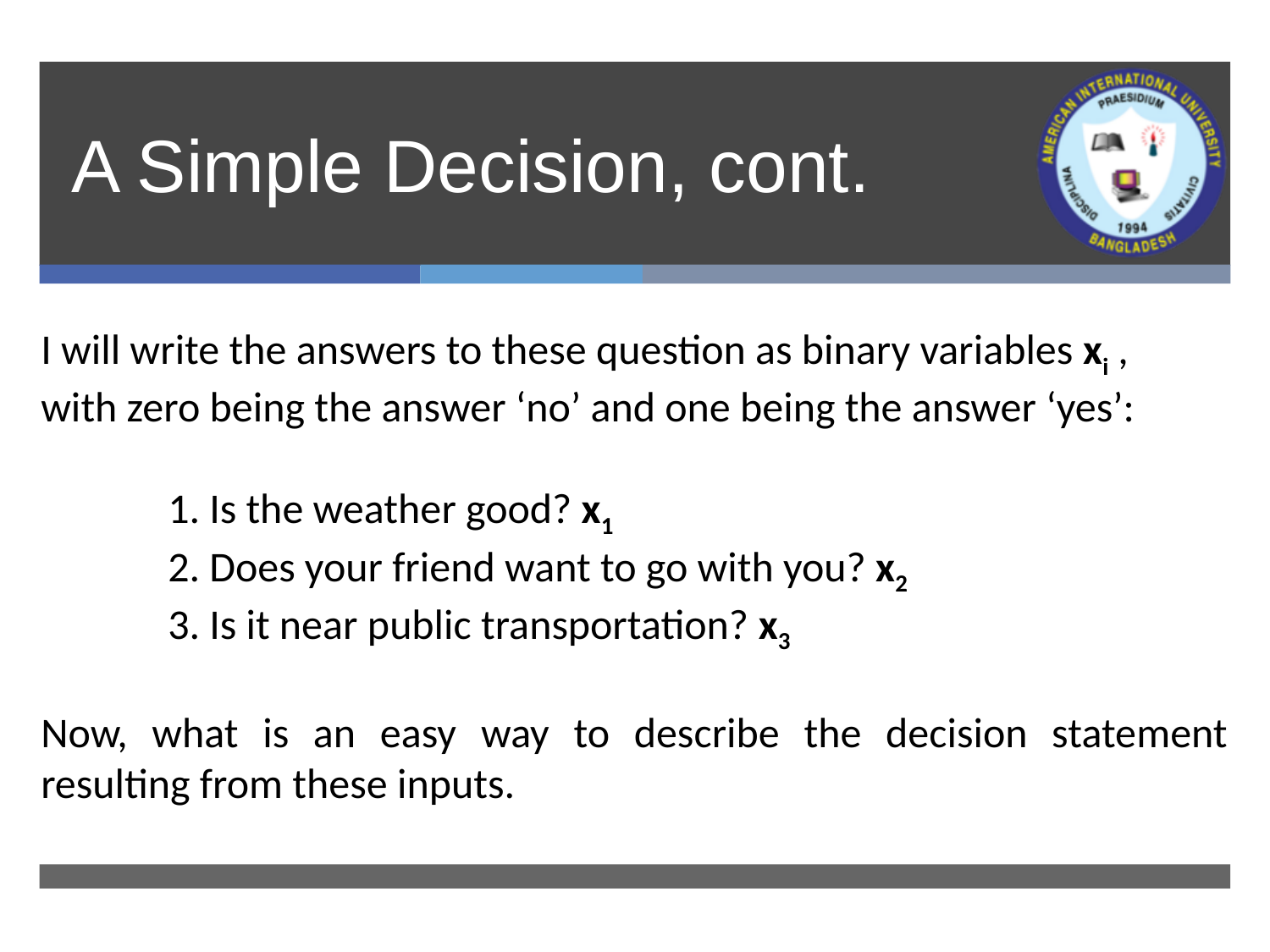

# A Simple Decision, cont.
I will write the answers to these question as binary variables xi ,
with zero being the answer ‘no’ and one being the answer ‘yes’:

	1. Is the weather good? x1
	2. Does your friend want to go with you? x2
	3. Is it near public transportation? x3

Now, what is an easy way to describe the decision statement resulting from these inputs.